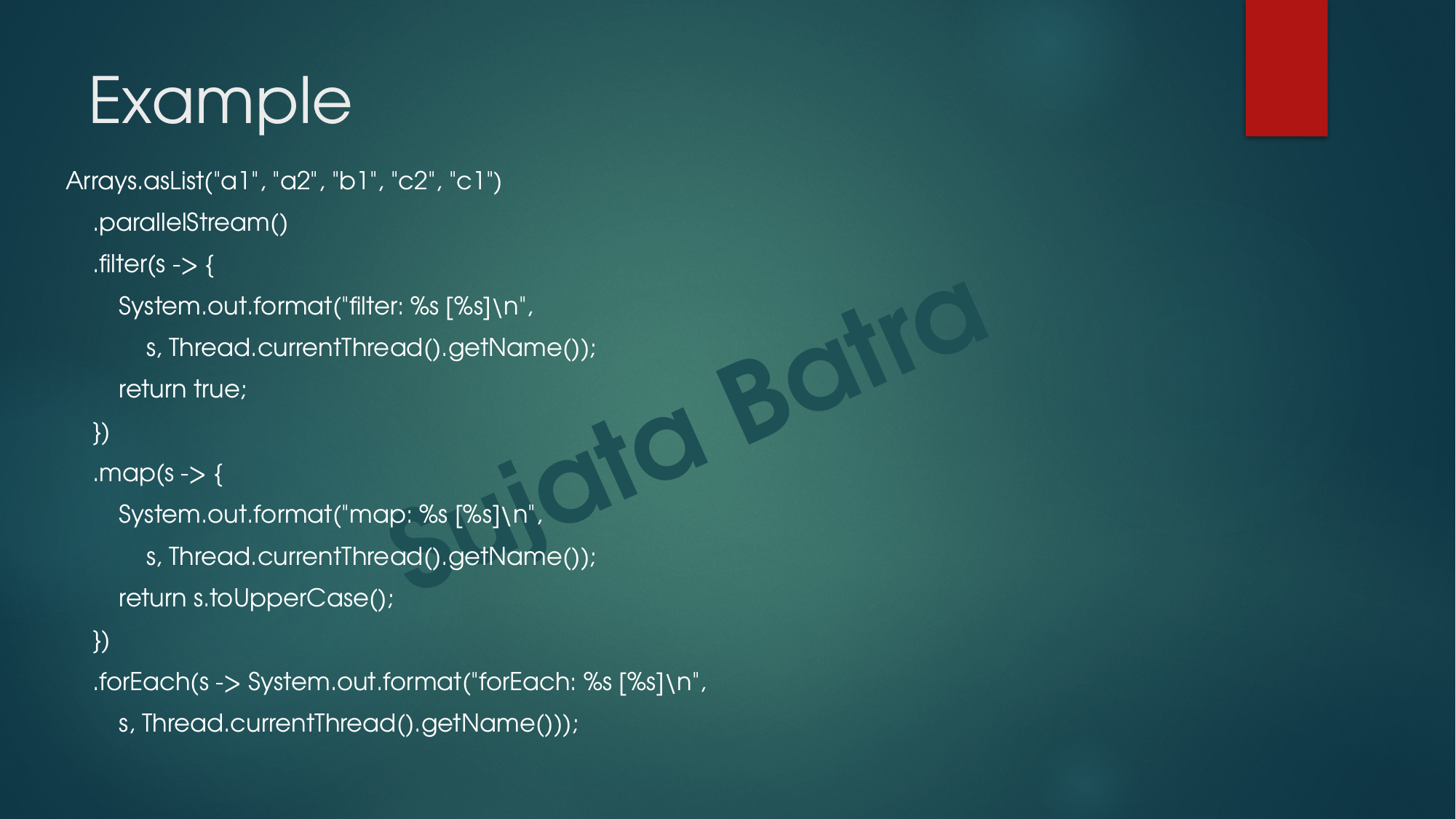

# Example
Arrays.asList("a1", "a2", "b1", "c2", "c1")
    .parallelStream()
    .filter(s -> {
        System.out.format("filter: %s [%s]\n",
            s, Thread.currentThread().getName());
        return true;
    })
    .map(s -> {
        System.out.format("map: %s [%s]\n",
            s, Thread.currentThread().getName());
        return s.toUpperCase();
    })
    .forEach(s -> System.out.format("forEach: %s [%s]\n",
        s, Thread.currentThread().getName()));